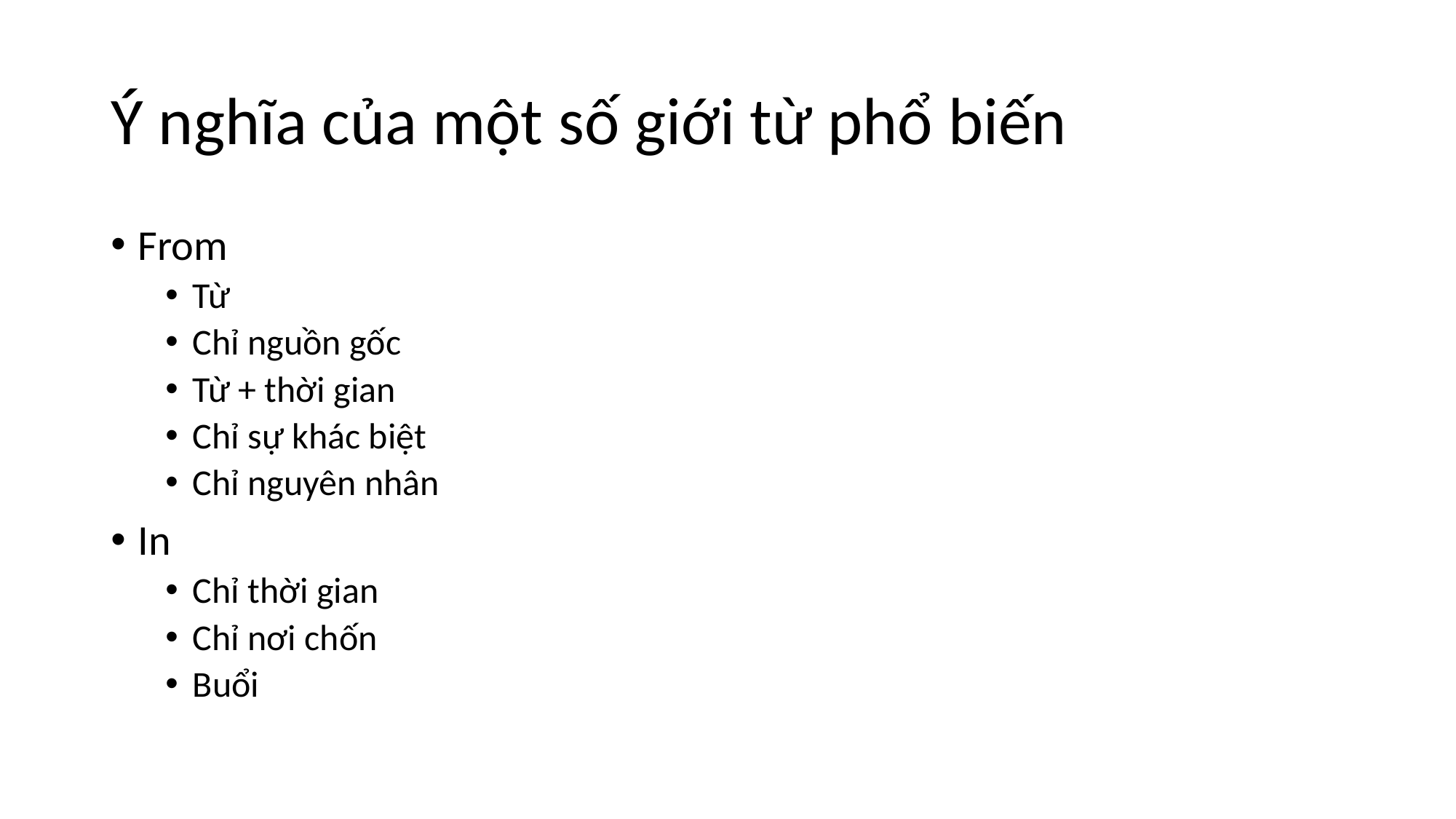

# Ý nghĩa của một số giới từ phổ biến
From
Từ
Chỉ nguồn gốc
Từ + thời gian
Chỉ sự khác biệt
Chỉ nguyên nhân
In
Chỉ thời gian
Chỉ nơi chốn
Buổi